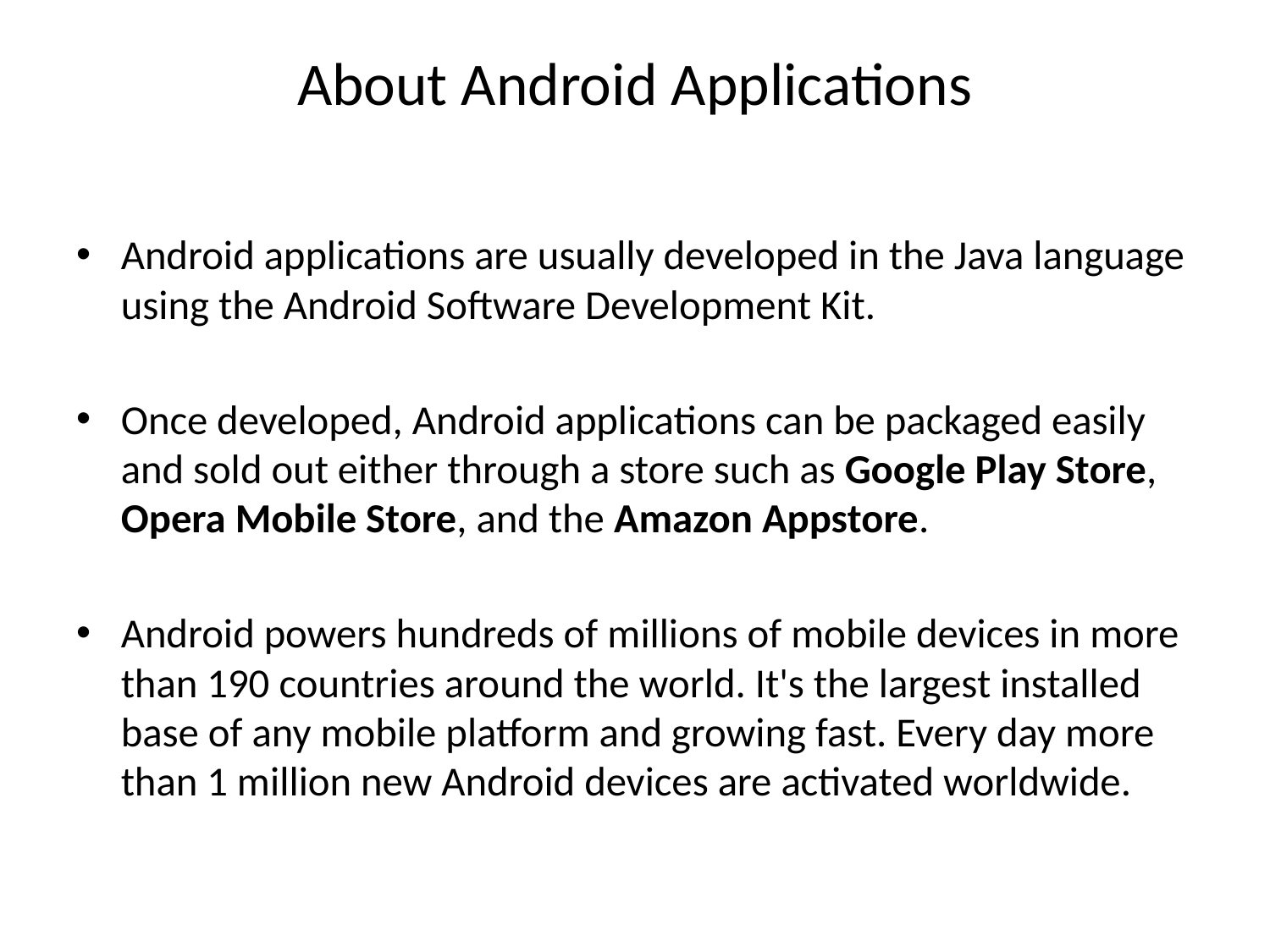

# About Android Applications
Android applications are usually developed in the Java language using the Android Software Development Kit.

Once developed, Android applications can be packaged easily and sold out either through a store such as Google Play Store, Opera Mobile Store, and the Amazon Appstore.

Android powers hundreds of millions of mobile devices in more than 190 countries around the world. It's the largest installed base of any mobile platform and growing fast. Every day more than 1 million new Android devices are activated worldwide.